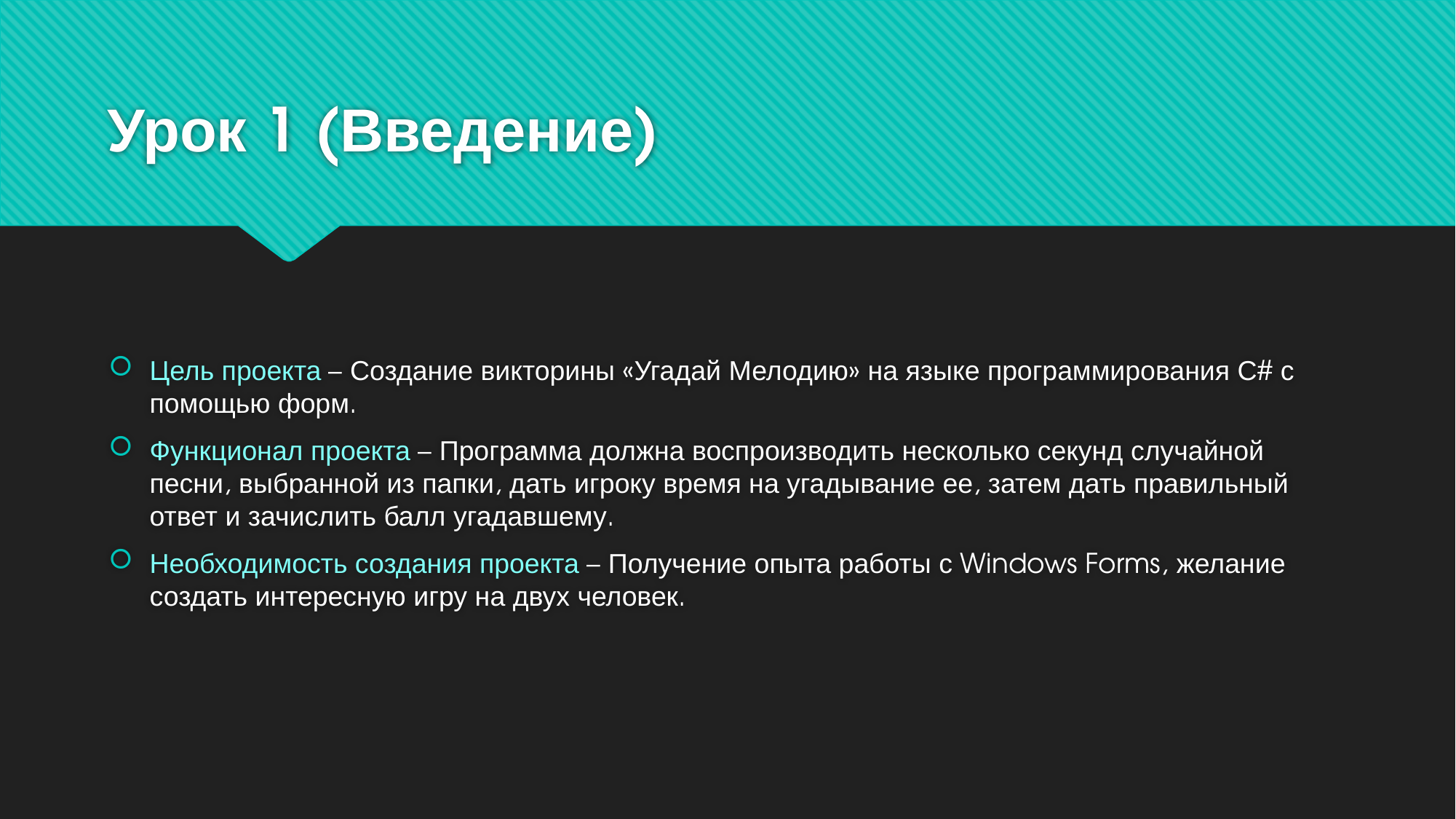

# Урок 1 (Введение)
Цель проекта – Создание викторины «Угадай Мелодию» на языке программирования С# с помощью форм.
Функционал проекта – Программа должна воспроизводить несколько секунд случайной песни, выбранной из папки, дать игроку время на угадывание ее, затем дать правильный ответ и зачислить балл угадавшему.
Необходимость создания проекта – Получение опыта работы с Windows Forms, желание создать интересную игру на двух человек.